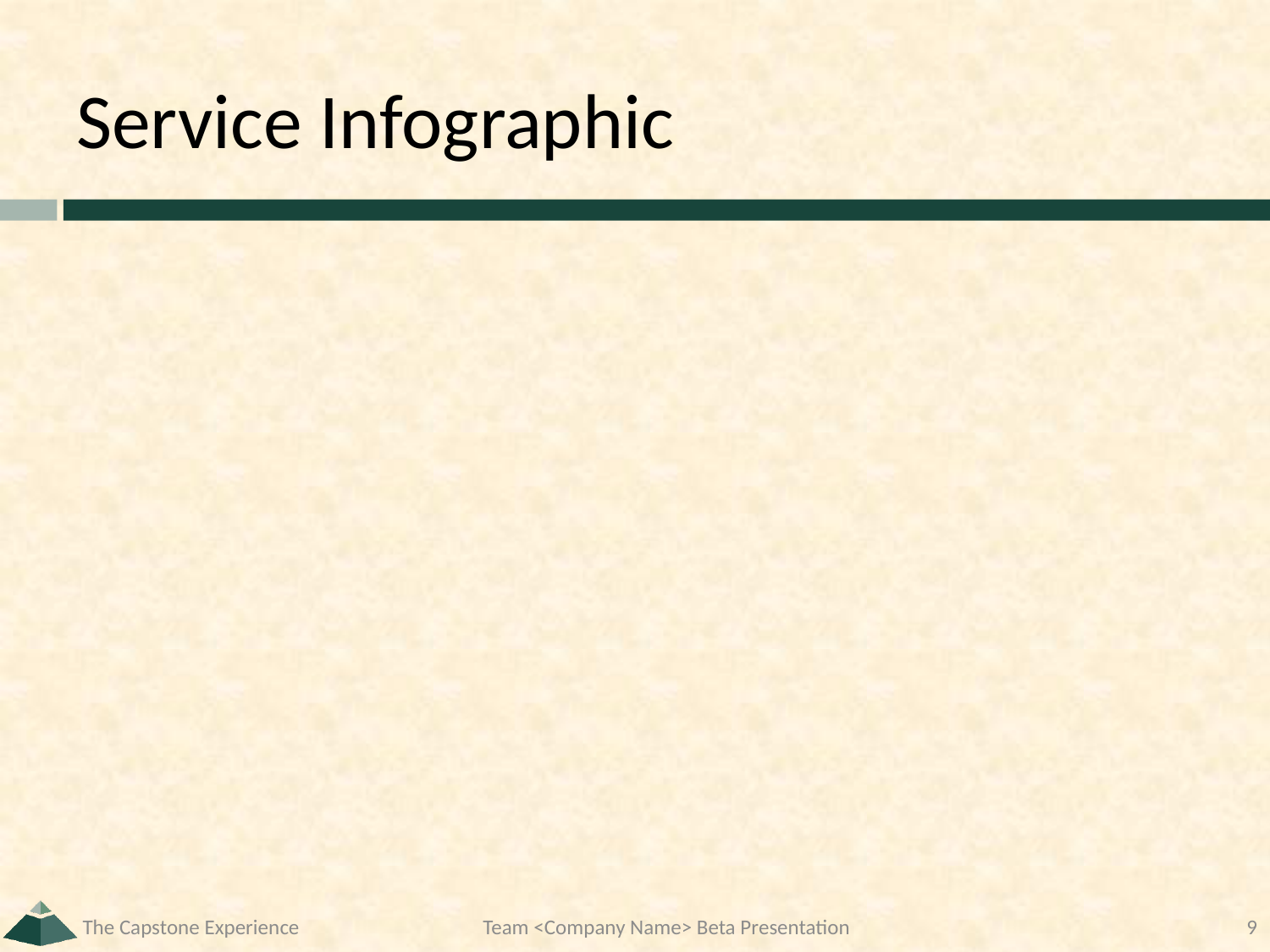

# Service Infographic
The Capstone Experience
Team <Company Name> Beta Presentation
9